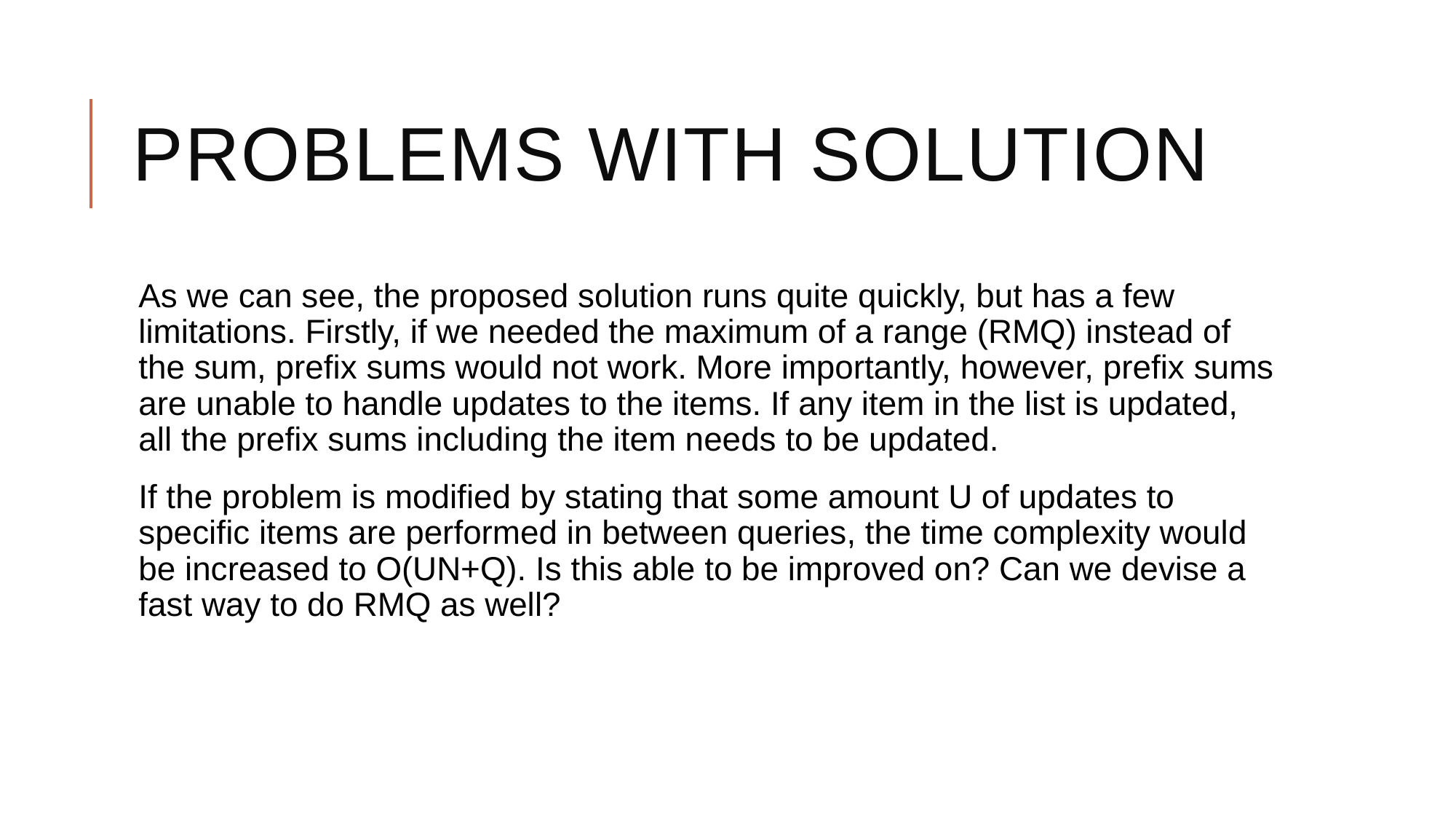

# Problems With Solution
As we can see, the proposed solution runs quite quickly, but has a few limitations. Firstly, if we needed the maximum of a range (RMQ) instead of the sum, prefix sums would not work. More importantly, however, prefix sums are unable to handle updates to the items. If any item in the list is updated, all the prefix sums including the item needs to be updated.
If the problem is modified by stating that some amount U of updates to specific items are performed in between queries, the time complexity would be increased to O(UN+Q). Is this able to be improved on? Can we devise a fast way to do RMQ as well?